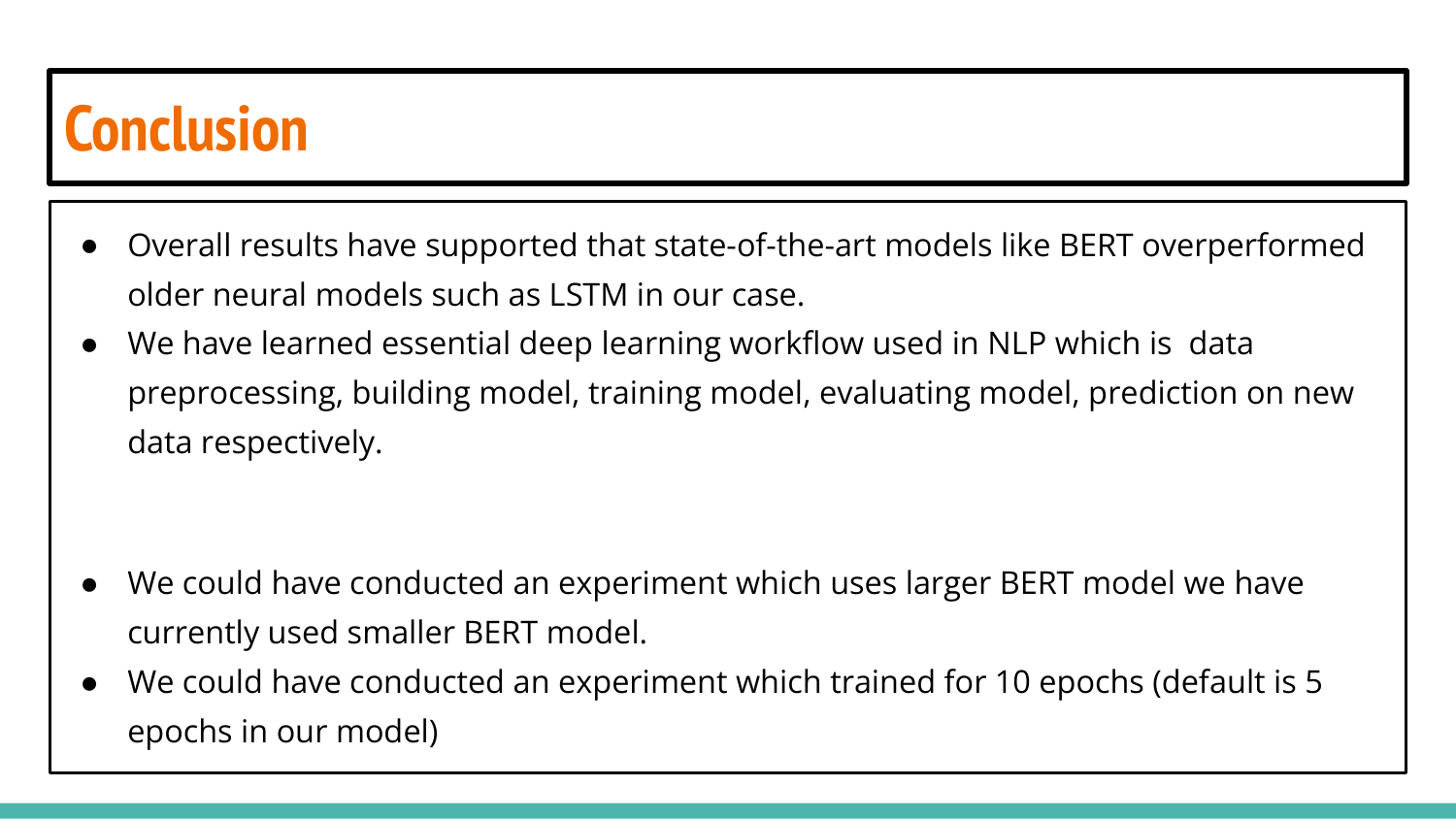

# Conclusion
Overall results have supported that state-of-the-art models like BERT overperformed older neural models such as LSTM in our case.
We have learned essential deep learning workflow used in NLP which is  data preprocessing, building model, training model, evaluating model, prediction on new data respectively.

We could have conducted an experiment which uses larger BERT model we have currently used smaller BERT model.
We could have conducted an experiment which trained for 10 epochs (default is 5 epochs in our model)